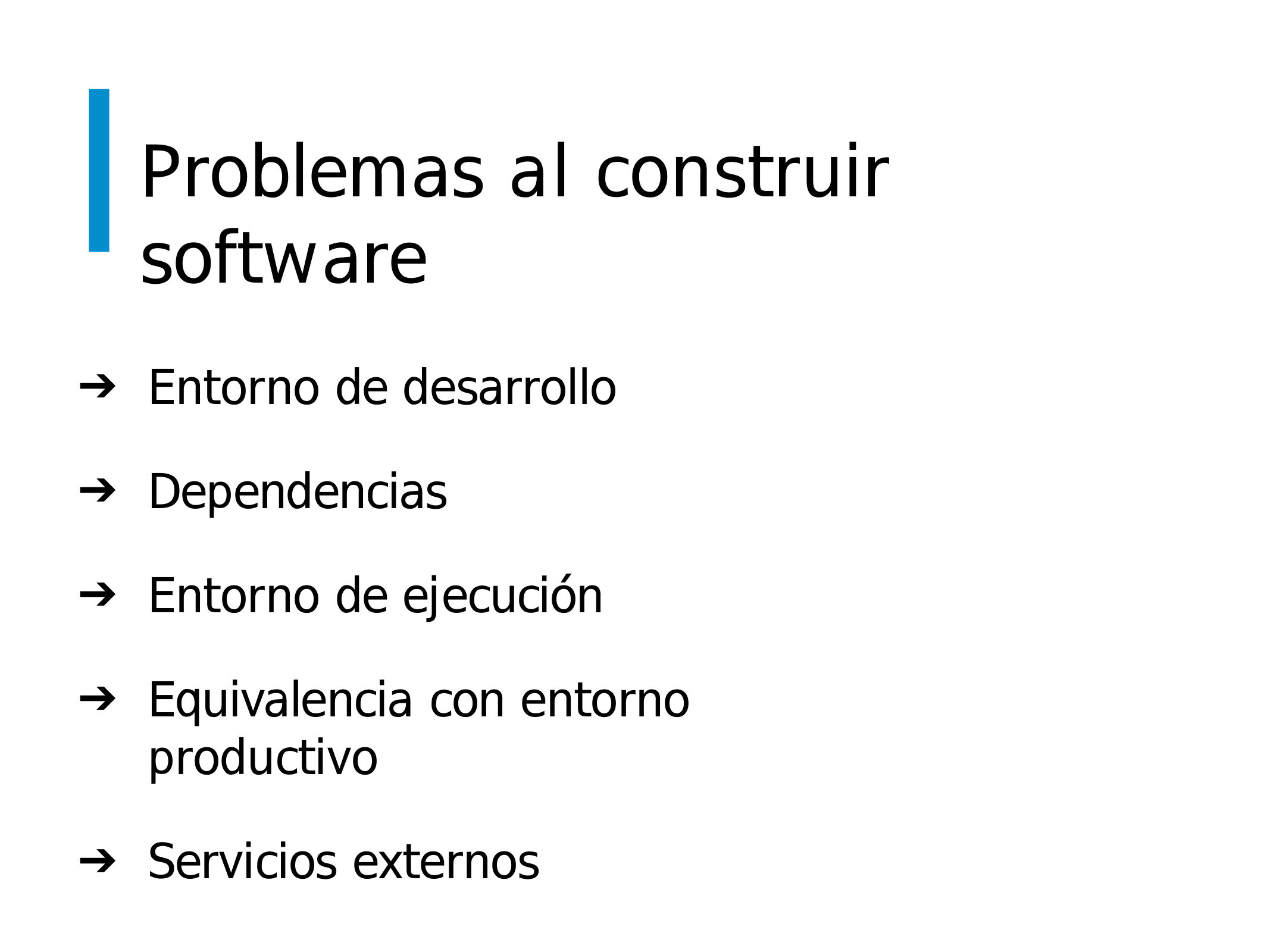

# Problemas al construir software
Entorno de desarrollo
Dependencias
Entorno de ejecución
Equivalencia con entorno productivo
Servicios externos